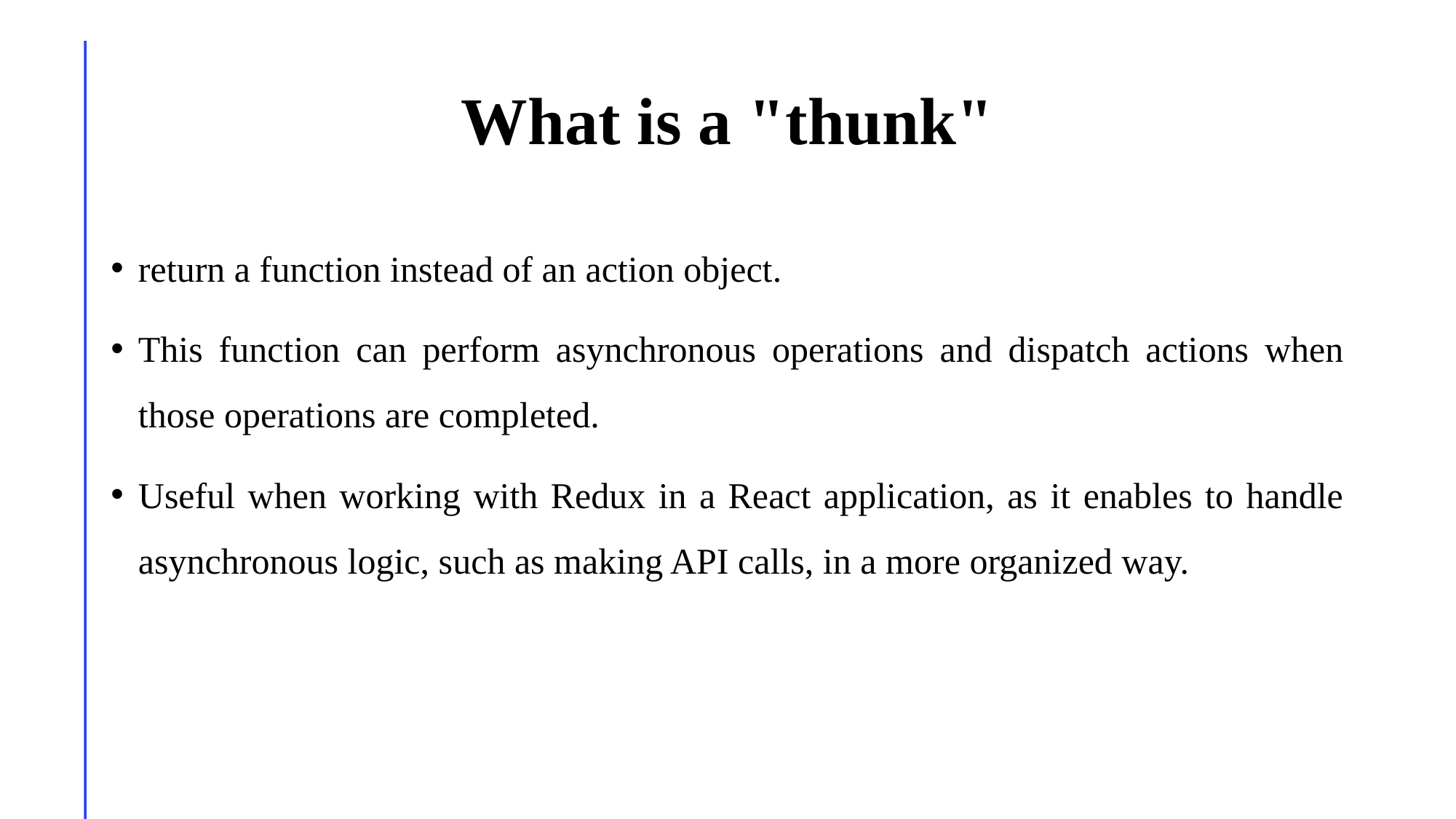

# What is a "thunk"
return a function instead of an action object.
This function can perform asynchronous operations and dispatch actions when those operations are completed.
Useful when working with Redux in a React application, as it enables to handle asynchronous logic, such as making API calls, in a more organized way.